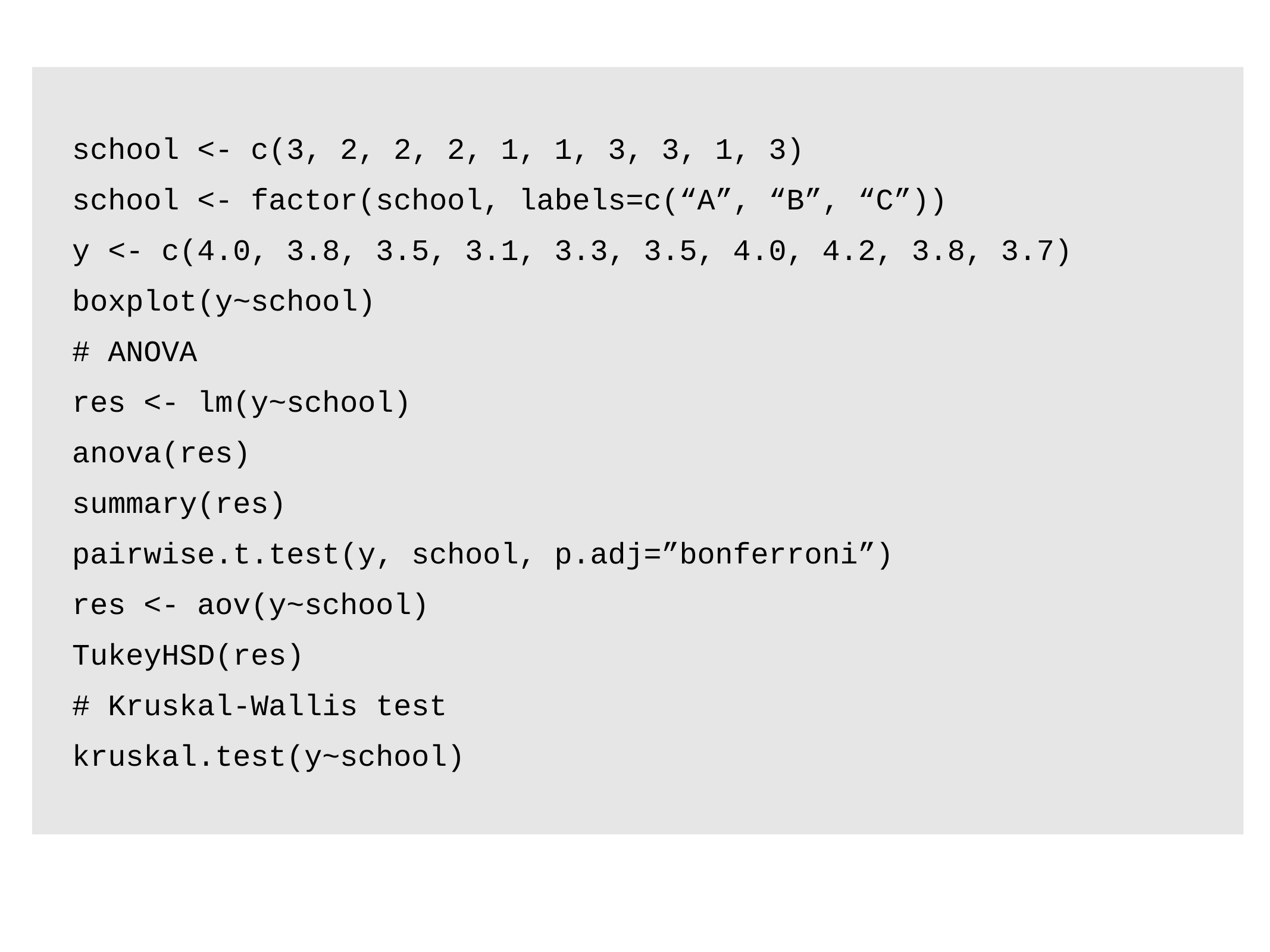

school <- c(3, 2, 2, 2, 1, 1, 3, 3, 1, 3)
school <- factor(school, labels=c(“A”, “B”, “C”))
y <- c(4.0, 3.8, 3.5, 3.1, 3.3, 3.5, 4.0, 4.2, 3.8, 3.7)
boxplot(y~school)
# ANOVA
res <- lm(y~school)
anova(res)
summary(res)
pairwise.t.test(y, school, p.adj=”bonferroni”)
res <- aov(y~school)
TukeyHSD(res)
# Kruskal-Wallis test
kruskal.test(y~school)